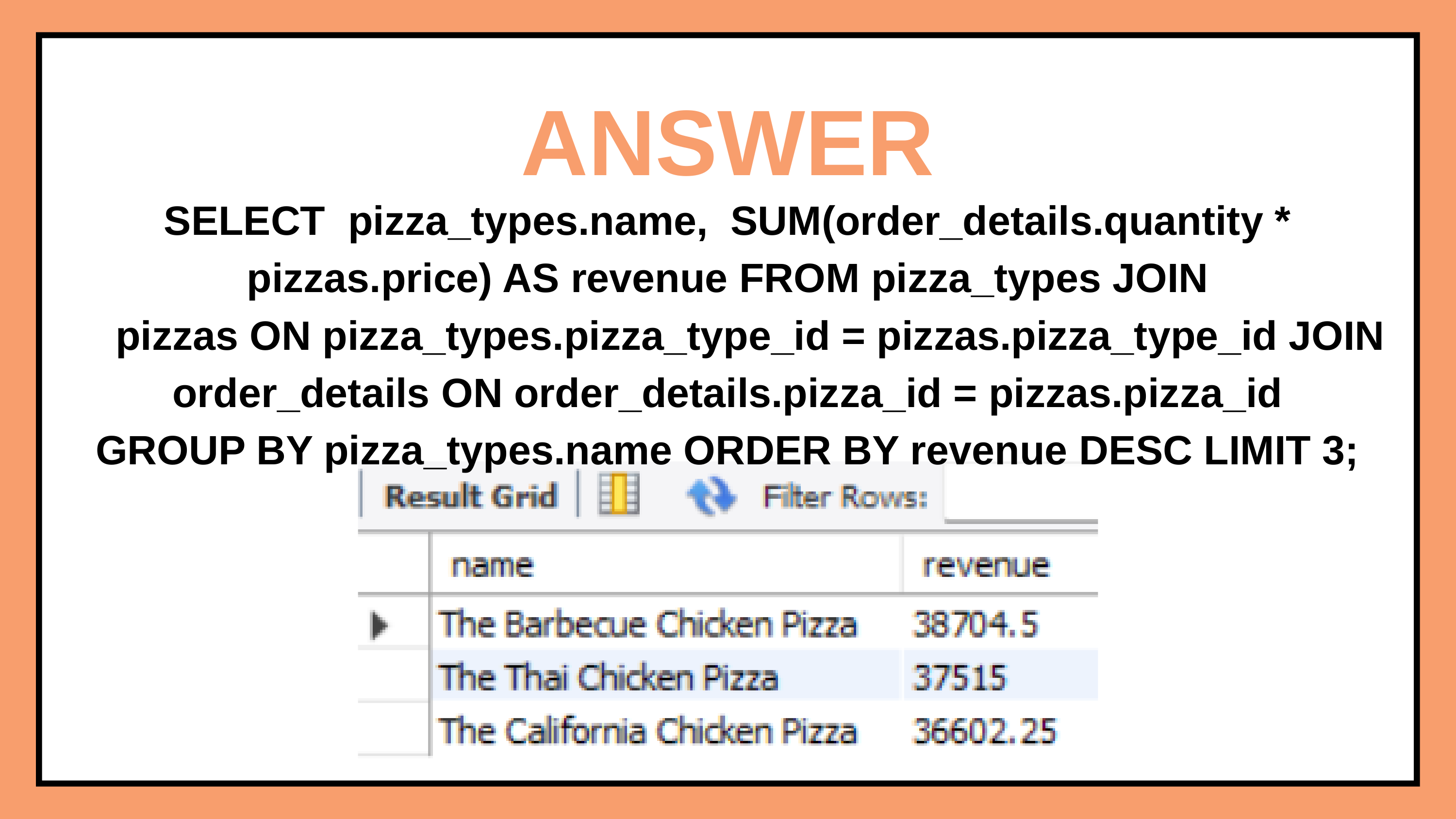

ANSWER
SELECT  pizza_types.name,  SUM(order_details.quantity * pizzas.price) AS revenue FROM pizza_types JOIN
    pizzas ON pizza_types.pizza_type_id = pizzas.pizza_type_id JOIN order_details ON order_details.pizza_id = pizzas.pizza_id
GROUP BY pizza_types.name ORDER BY revenue DESC LIMIT 3;